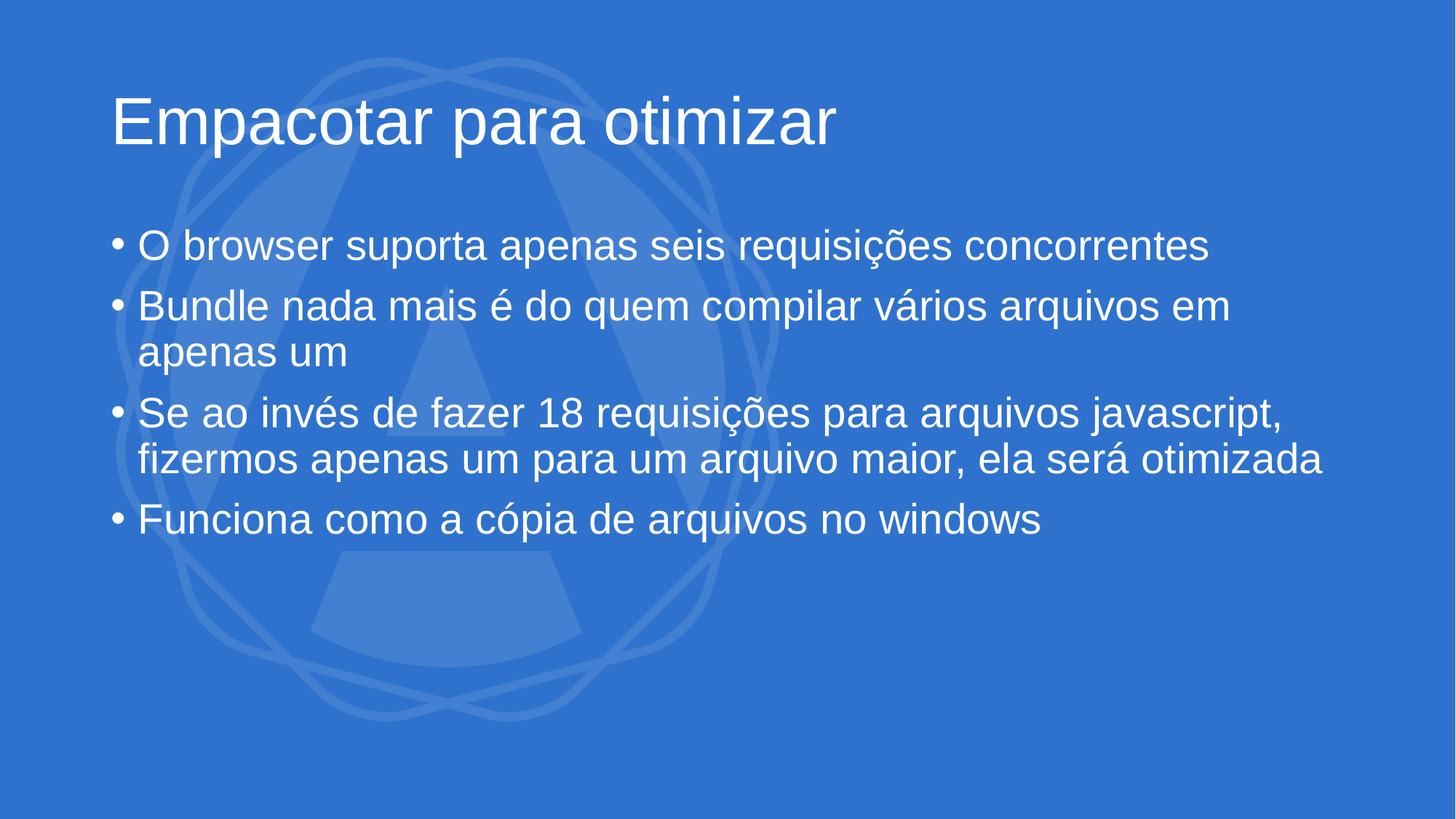

# Empacotar para otimizar
O browser suporta apenas seis requisições concorrentes
Bundle nada mais é do quem compilar vários arquivos em apenas um
Se ao invés de fazer 18 requisições para arquivos javascript, fizermos apenas um para um arquivo maior, ela será otimizada
Funciona como a cópia de arquivos no windows